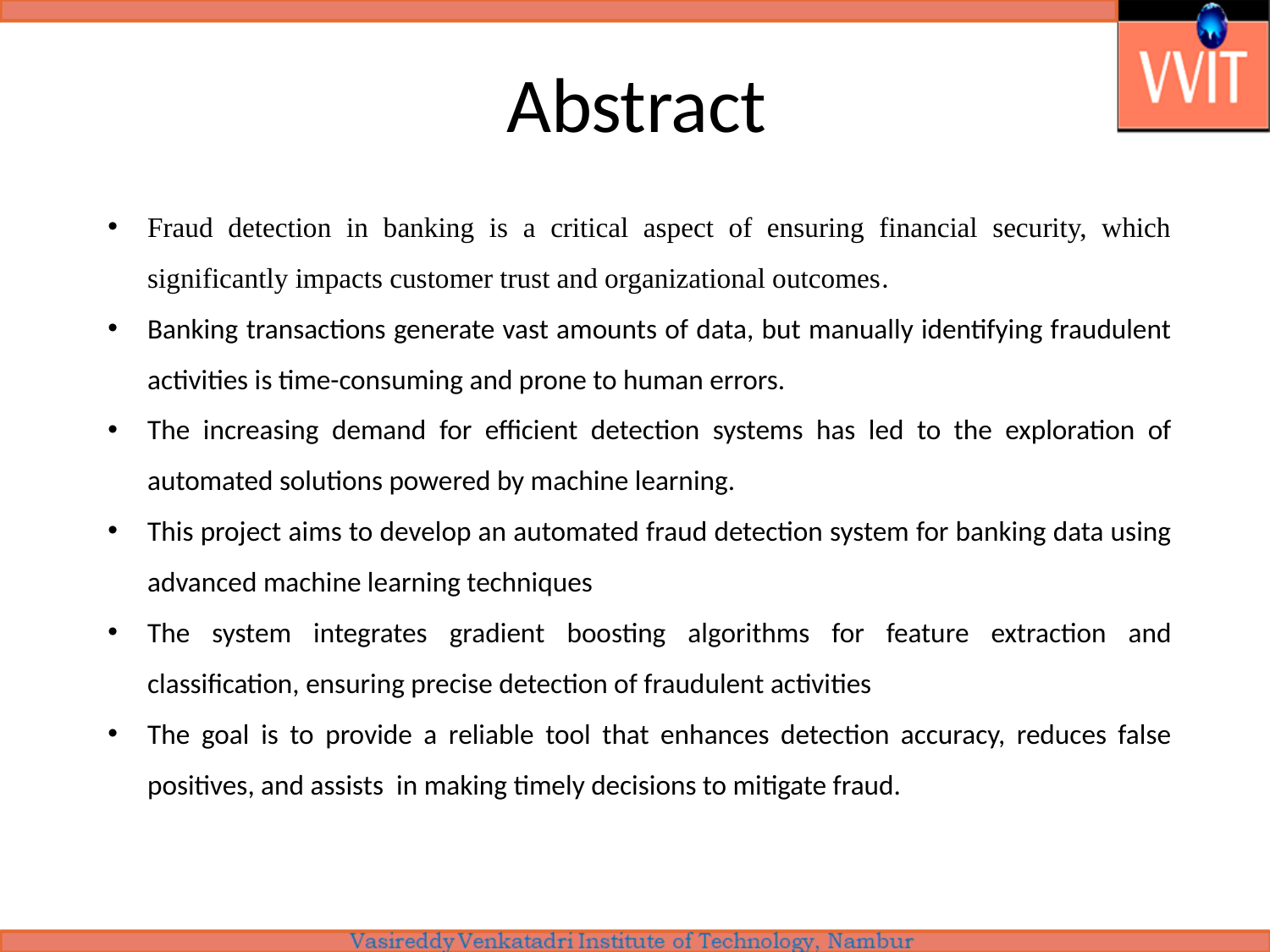

# Abstract

Fraud detection in banking is a critical aspect of ensuring financial security, which significantly impacts customer trust and organizational outcomes.
Banking transactions generate vast amounts of data, but manually identifying fraudulent activities is time-consuming and prone to human errors.
The increasing demand for efficient detection systems has led to the exploration of automated solutions powered by machine learning.
This project aims to develop an automated fraud detection system for banking data using advanced machine learning techniques
The system integrates gradient boosting algorithms for feature extraction and classification, ensuring precise detection of fraudulent activities
The goal is to provide a reliable tool that enhances detection accuracy, reduces false positives, and assists  in making timely decisions to mitigate fraud.